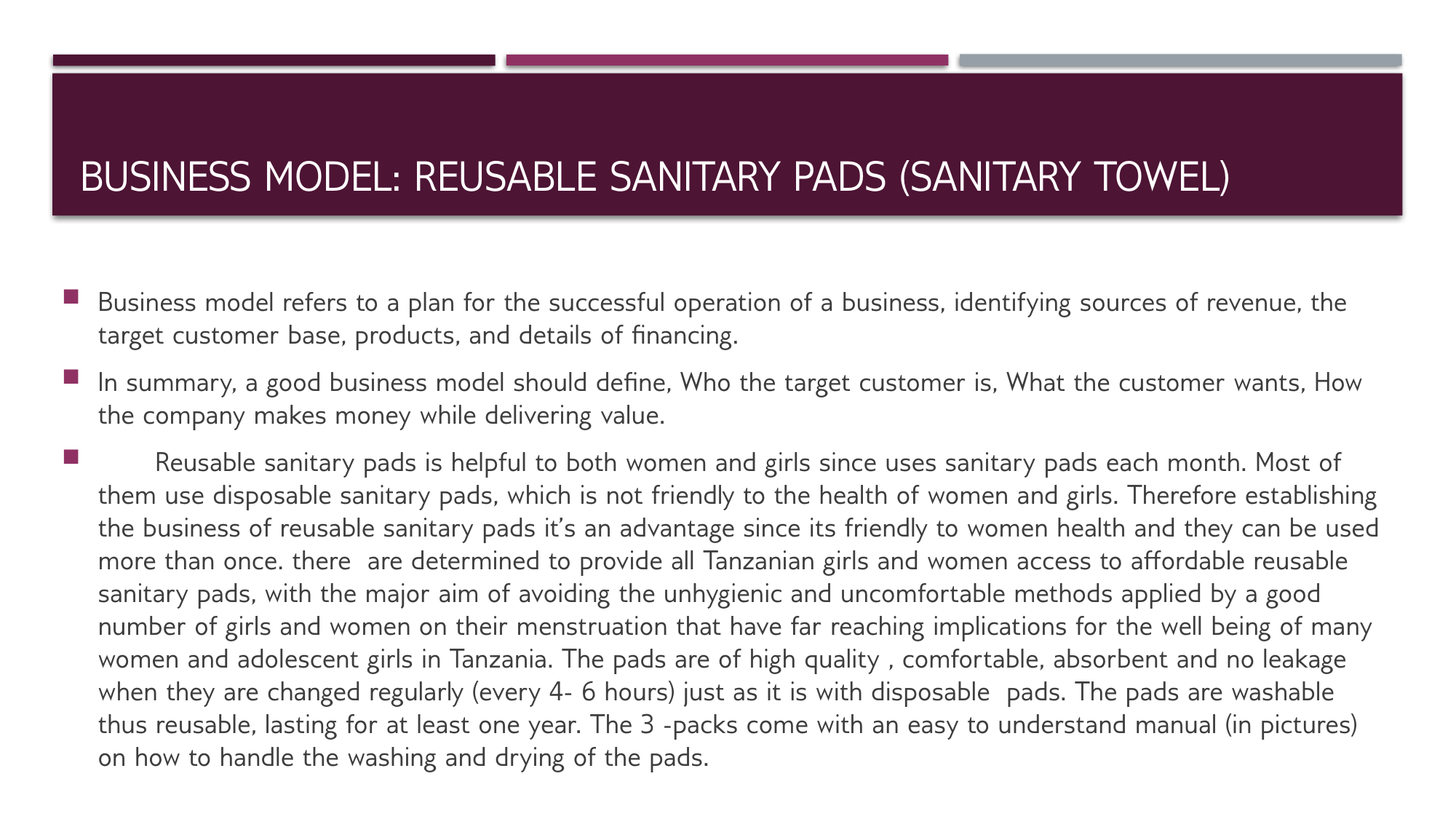

# BUSINESS MODEl: REUSABLE SANITARY PADS (SANITARY TOWEL)
Business model refers to a plan for the successful operation of a business, identifying sources of revenue, the target customer base, products, and details of financing.
In summary, a good business model should define, Who the target customer is, What the customer wants, How the company makes money while delivering value.
       Reusable sanitary pads is helpful to both women and girls since uses sanitary pads each month. Most of them use disposable sanitary pads, which is not friendly to the health of women and girls. Therefore establishing the business of reusable sanitary pads it’s an advantage since its friendly to women health and they can be used more than once. there  are determined to provide all Tanzanian girls and women access to affordable reusable sanitary pads, with the major aim of avoiding the unhygienic and uncomfortable methods applied by a good number of girls and women on their menstruation that have far reaching implications for the well being of many women and adolescent girls in Tanzania. The pads are of high quality , comfortable, absorbent and no leakage when they are changed regularly (every 4- 6 hours) just as it is with disposable  pads. The pads are washable thus reusable, lasting for at least one year. The 3 -packs come with an easy to understand manual (in pictures) on how to handle the washing and drying of the pads.